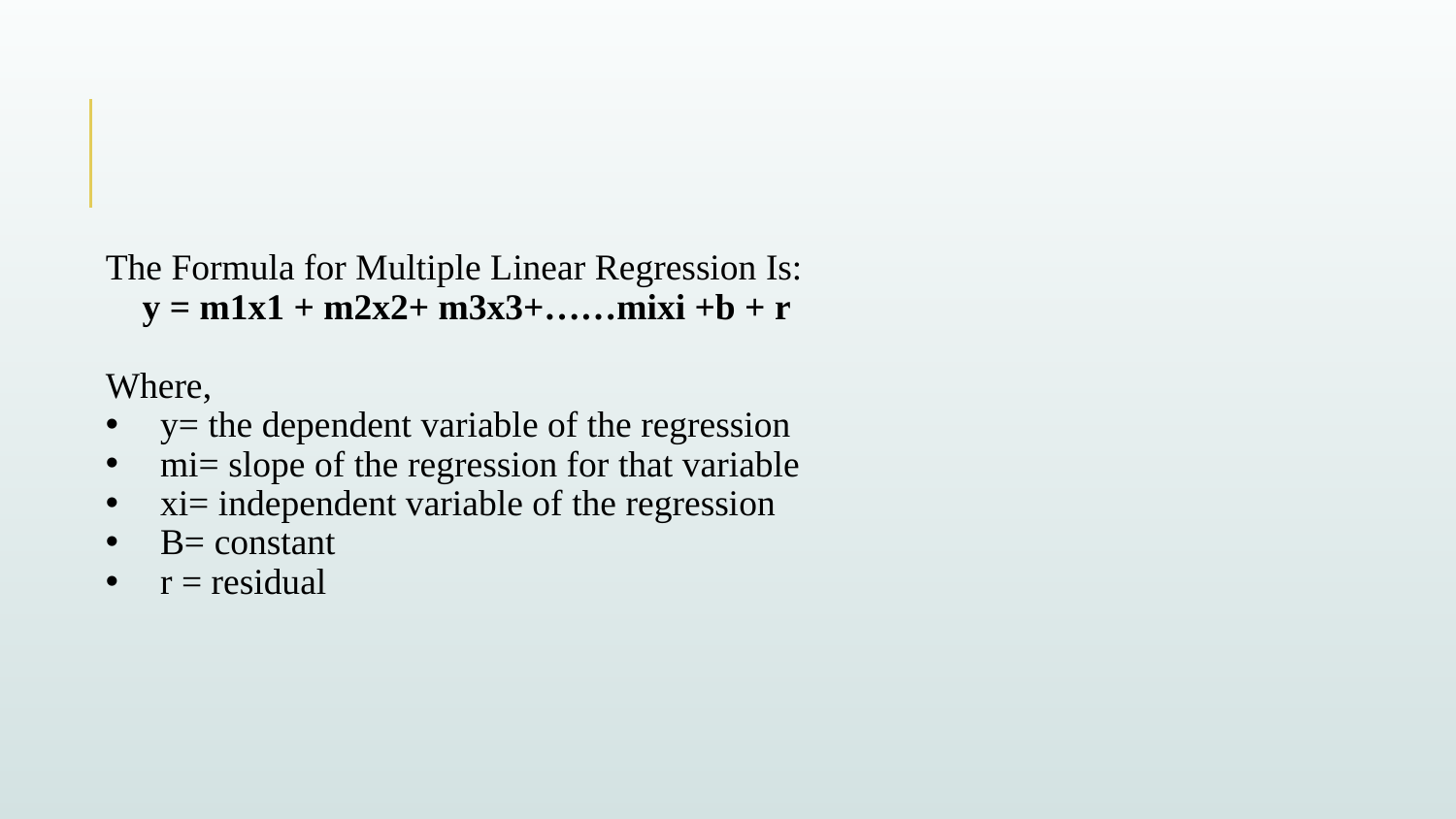

The Formula for Multiple Linear Regression Is:
    y = m1x1 + m2x2+ m3x3+……mixi +b + r

Where,
y= the dependent variable of the regression
mi= slope of the regression for that variable
xi= independent variable of the regression
B= constant
r = residual